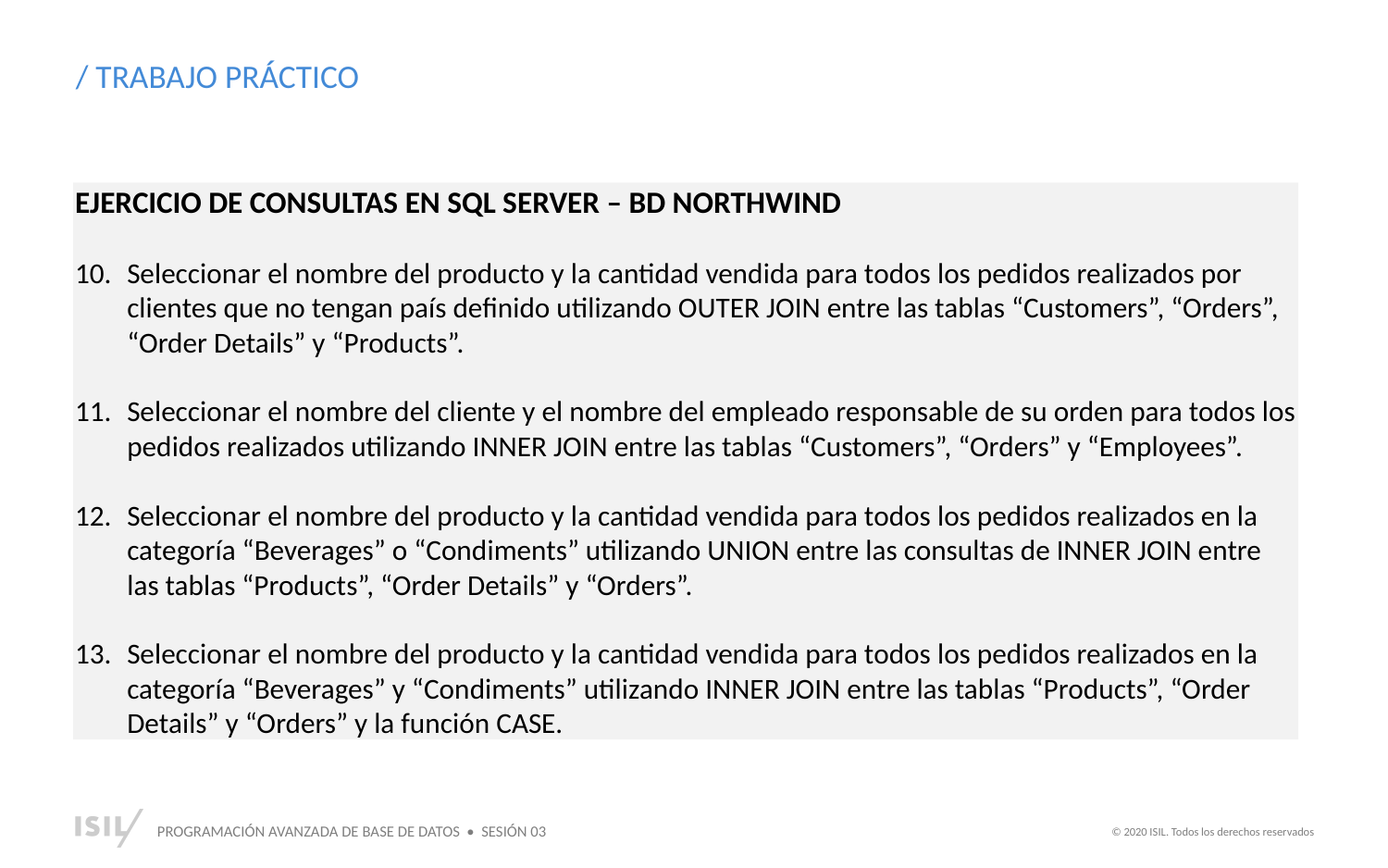

/ TRABAJO PRÁCTICO
EJERCICIO DE CONSULTAS EN SQL SERVER – BD NORTHWIND

Seleccionar el nombre del producto y la cantidad vendida para todos los pedidos realizados por clientes que no tengan país definido utilizando OUTER JOIN entre las tablas “Customers”, “Orders”, “Order Details” y “Products”.

Seleccionar el nombre del cliente y el nombre del empleado responsable de su orden para todos los pedidos realizados utilizando INNER JOIN entre las tablas “Customers”, “Orders” y “Employees”.

Seleccionar el nombre del producto y la cantidad vendida para todos los pedidos realizados en la categoría “Beverages” o “Condiments” utilizando UNION entre las consultas de INNER JOIN entre las tablas “Products”, “Order Details” y “Orders”.

Seleccionar el nombre del producto y la cantidad vendida para todos los pedidos realizados en la categoría “Beverages” y “Condiments” utilizando INNER JOIN entre las tablas “Products”, “Order Details” y “Orders” y la función CASE.